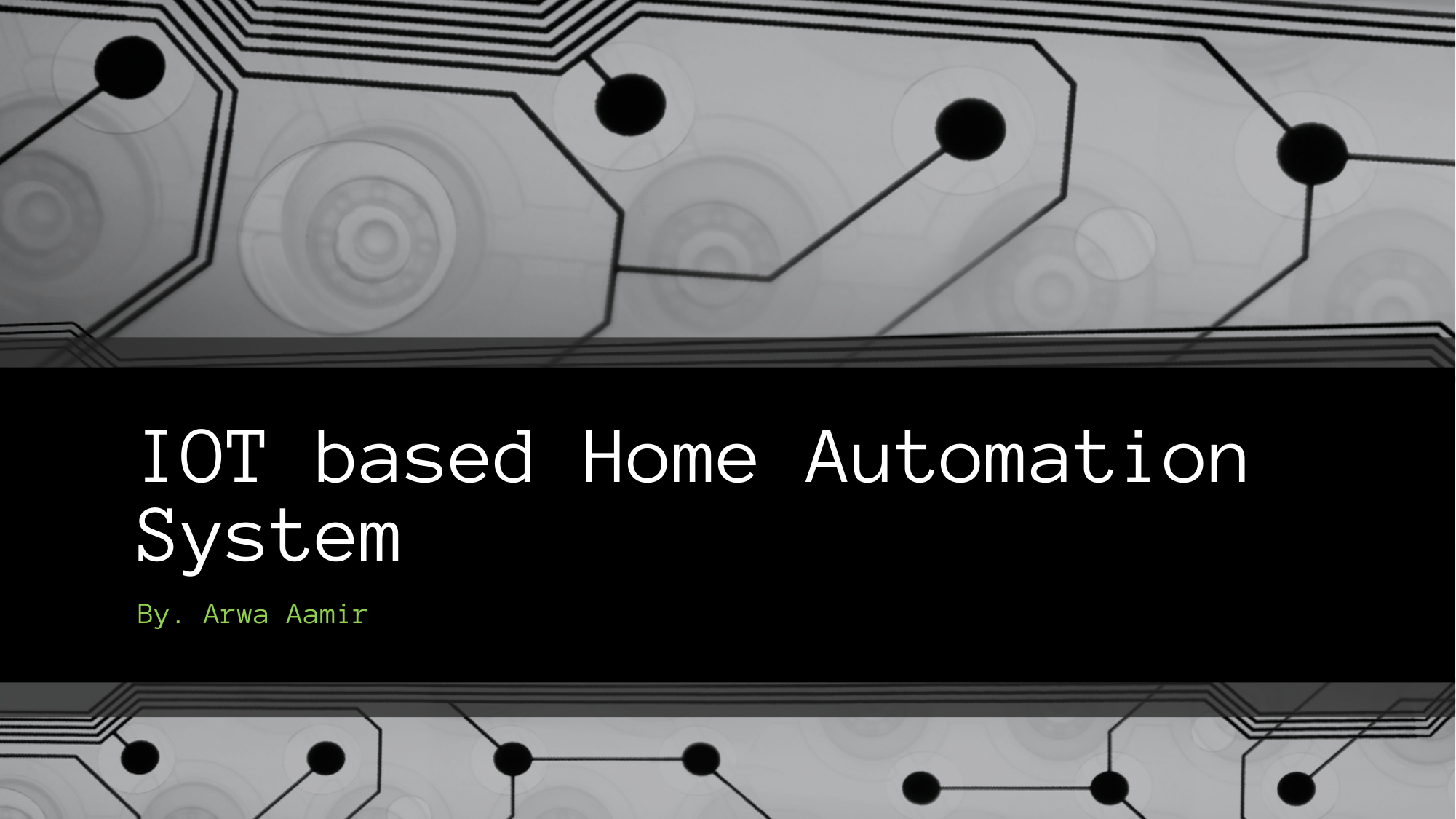

# IOT based Home Automation System
By. Arwa Aamir